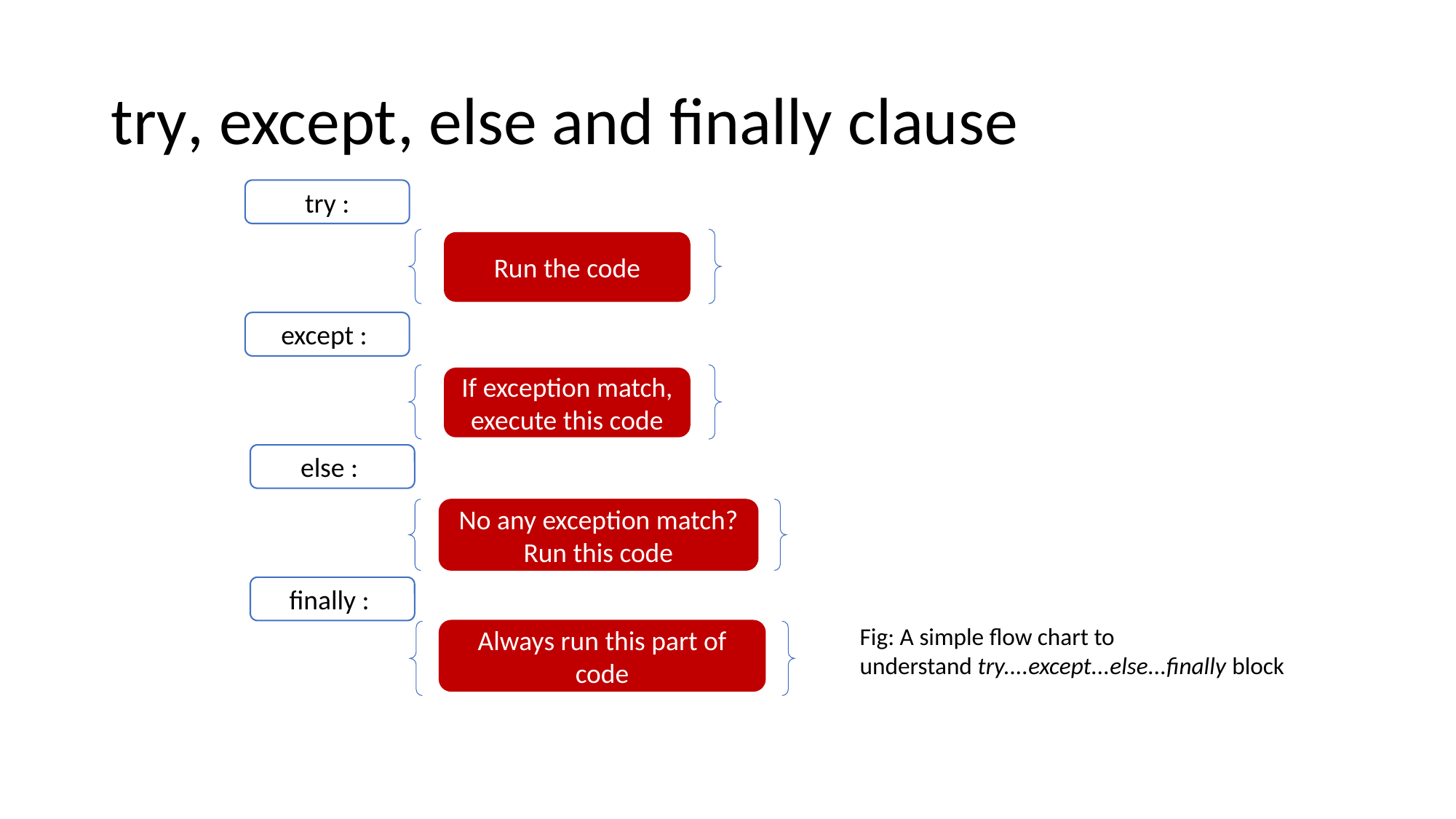

# try, except, else and finally clause
try :

Run the code
except :

If exception match, execute this code
else :

No any exception match? Run this code
finally :
Fig: A simple flow chart to understand try....except...else...finally block
Always run this part of code